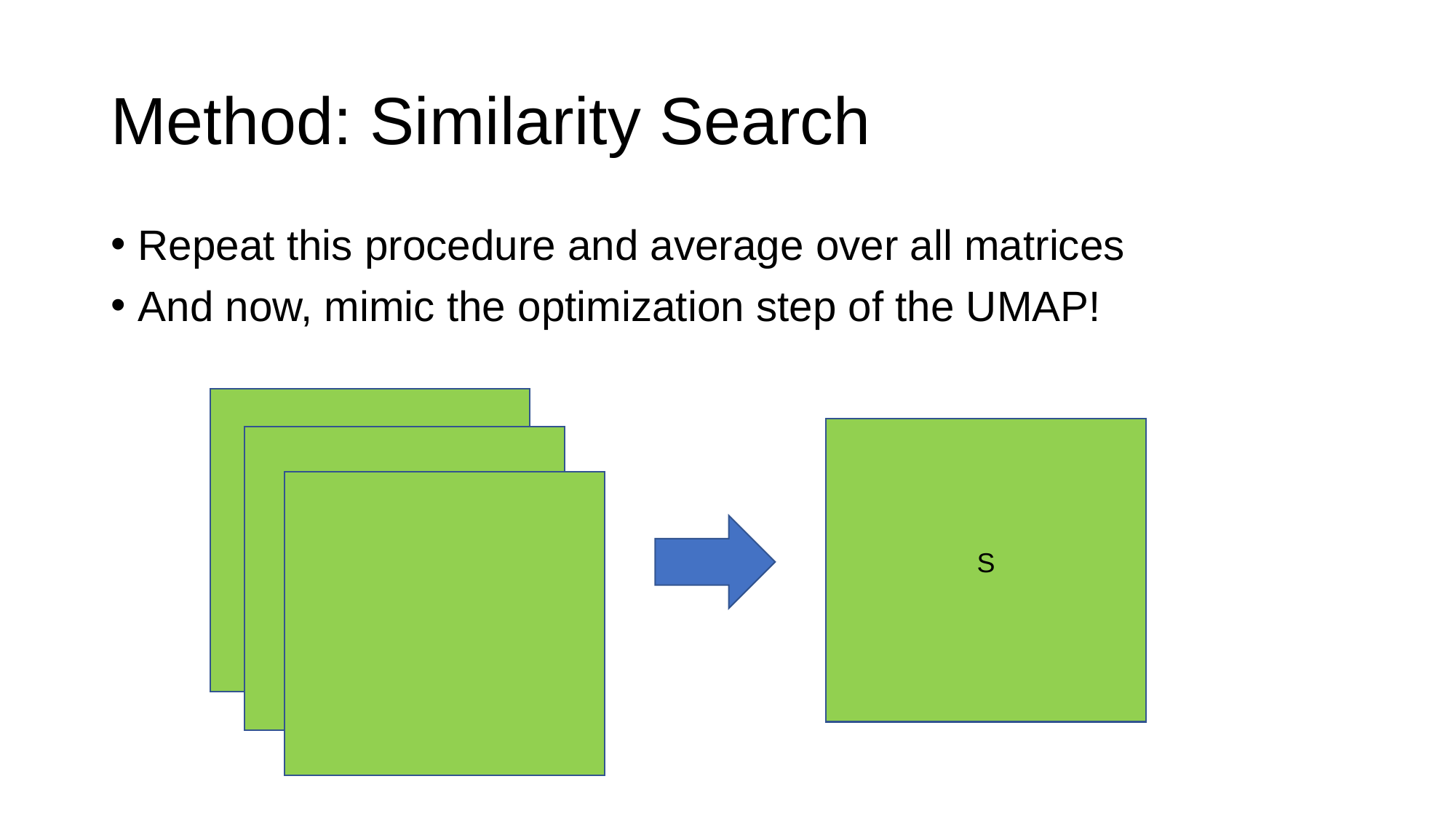

# Method: Similarity Search
Repeat this procedure and average over all matrices
And now, mimic the optimization step of the UMAP!

S